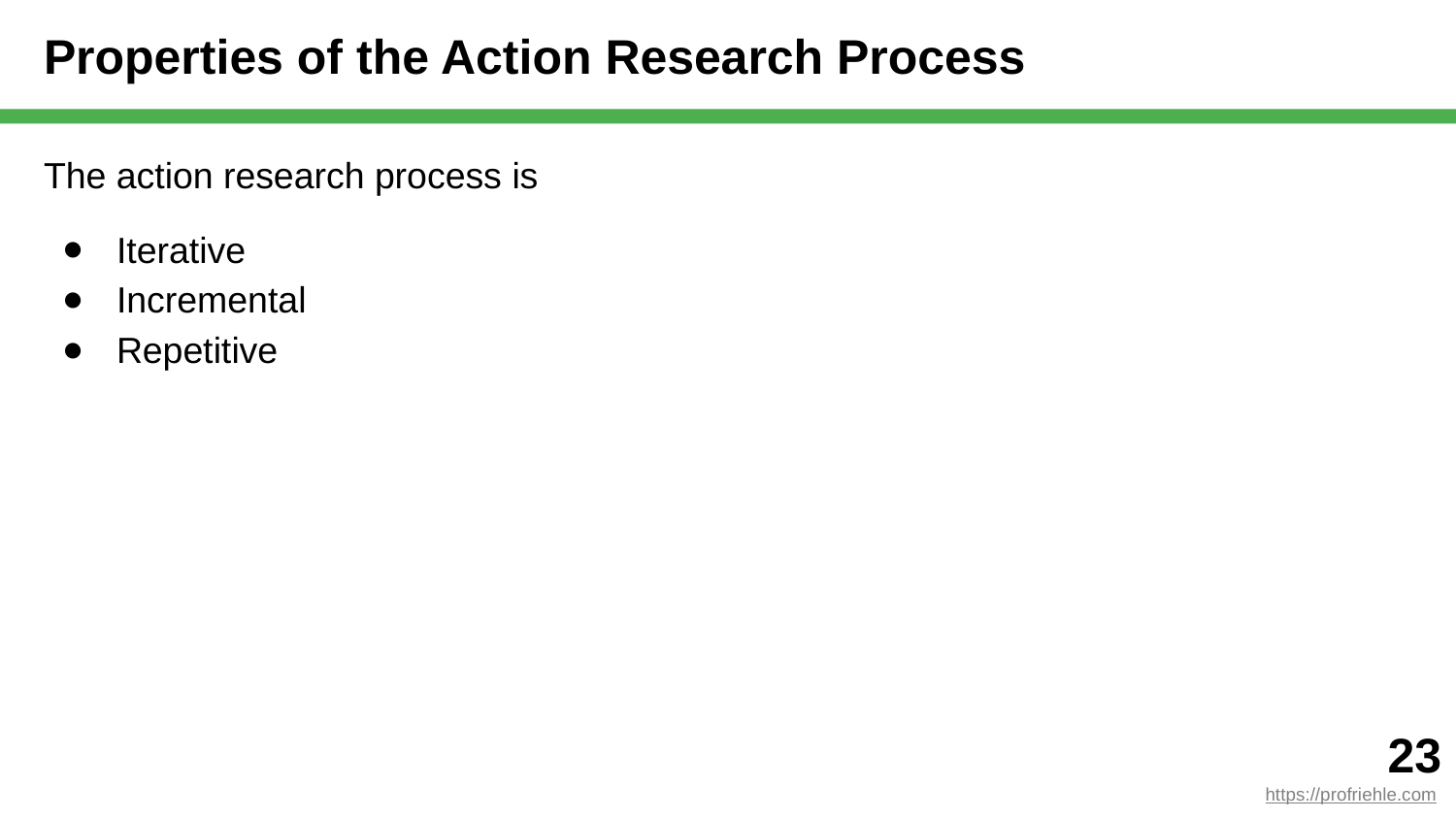

# Properties of the Action Research Process
The action research process is
Iterative
Incremental
Repetitive

23
https://profriehle.com